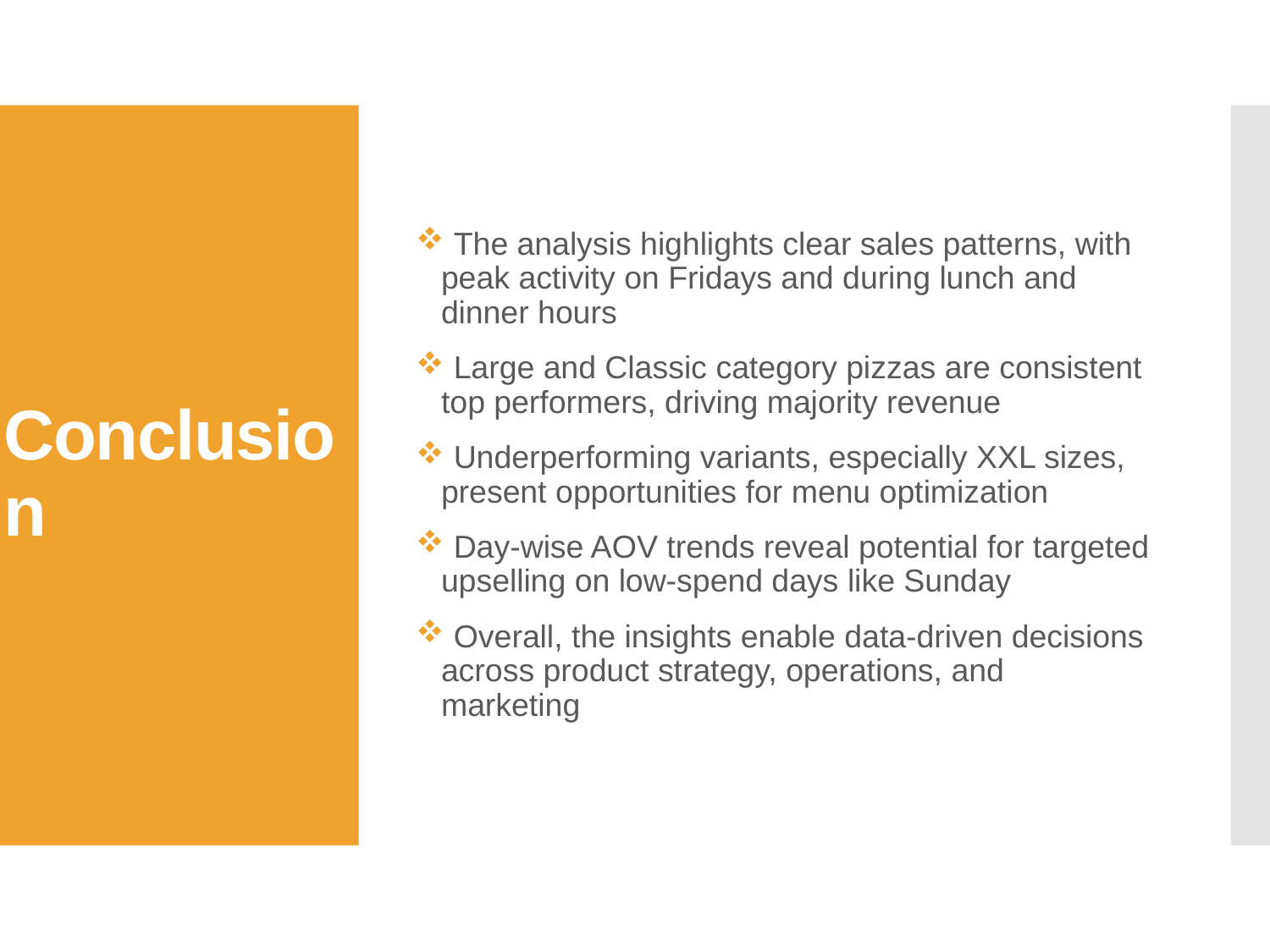

The analysis highlights clear sales patterns, with peak activity on Fridays and during lunch and dinner hours
 Large and Classic category pizzas are consistent top performers, driving majority revenue
 Underperforming variants, especially XXL sizes, present opportunities for menu optimization
 Day-wise AOV trends reveal potential for targeted upselling on low-spend days like Sunday
 Overall, the insights enable data-driven decisions across product strategy, operations, and marketing
# Conclusion